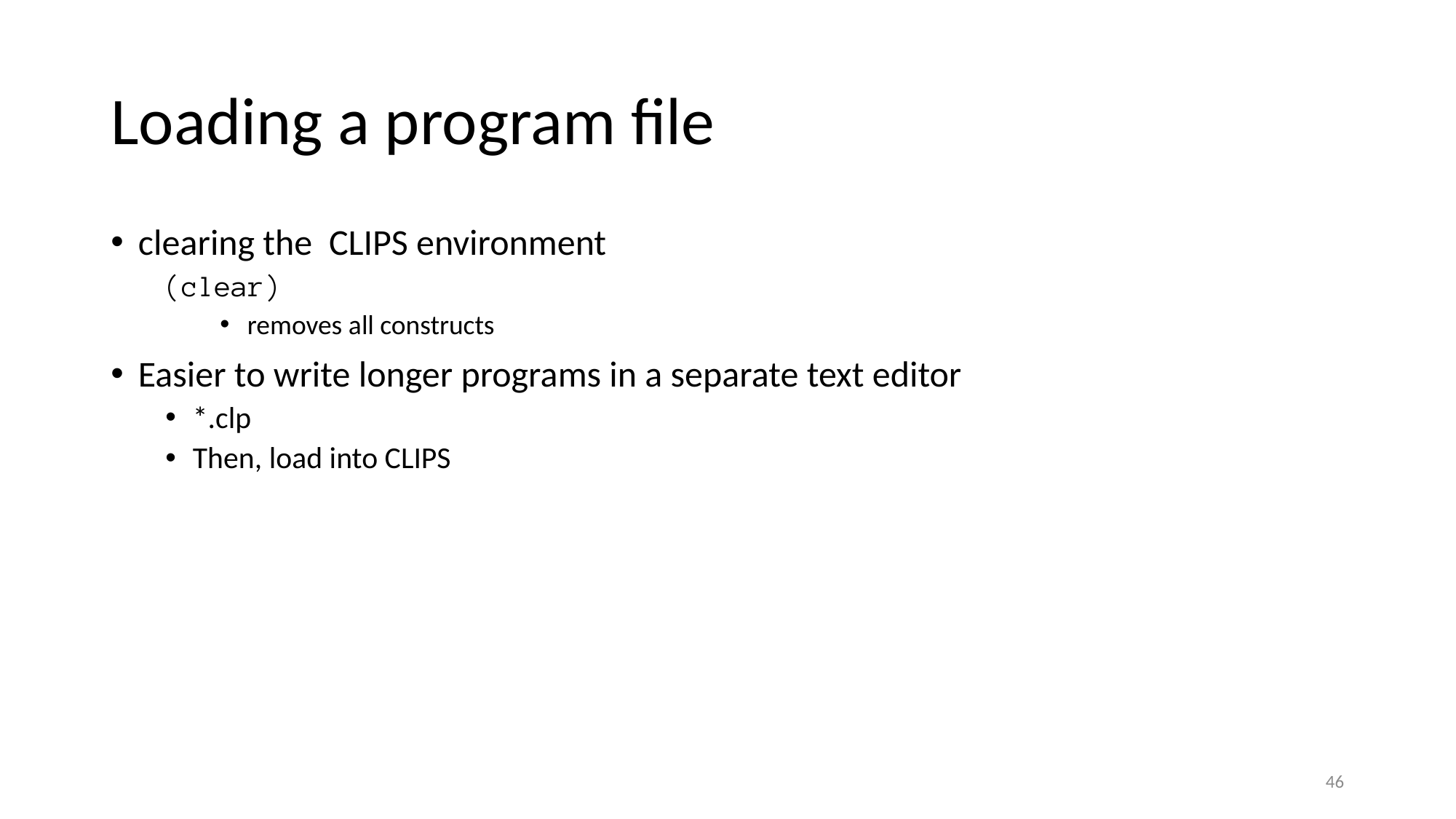

# Loading a program file
clearing the  CLIPS environment
(clear)
removes all constructs
Easier to write longer programs in a separate text editor
*.clp
Then, load into CLIPS

46